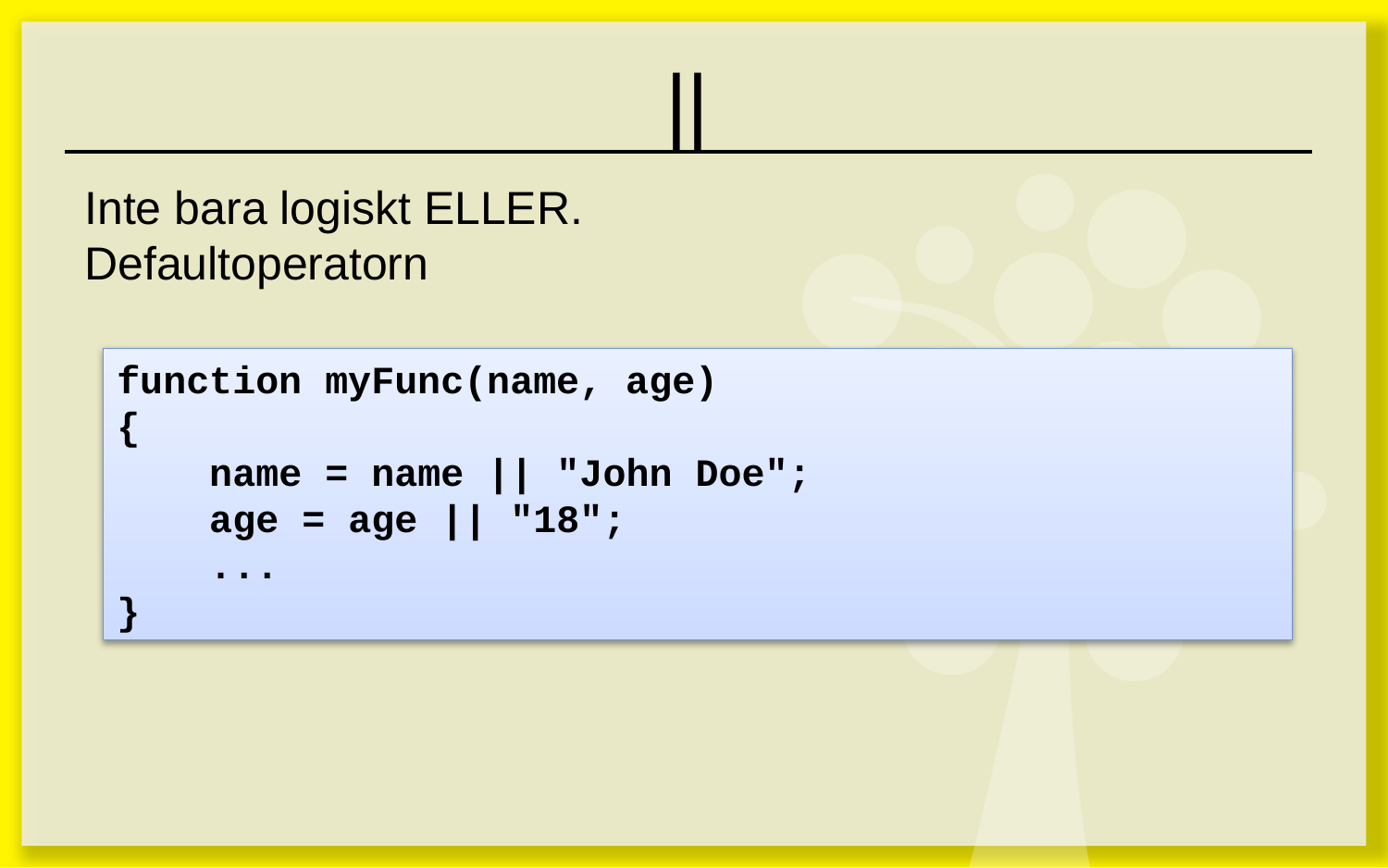

# ||
Inte bara logiskt ELLER.
Defaultoperatorn
function myFunc(name, age)
{
    name = name || "John Doe";
    age = age || "18";
    ...
}